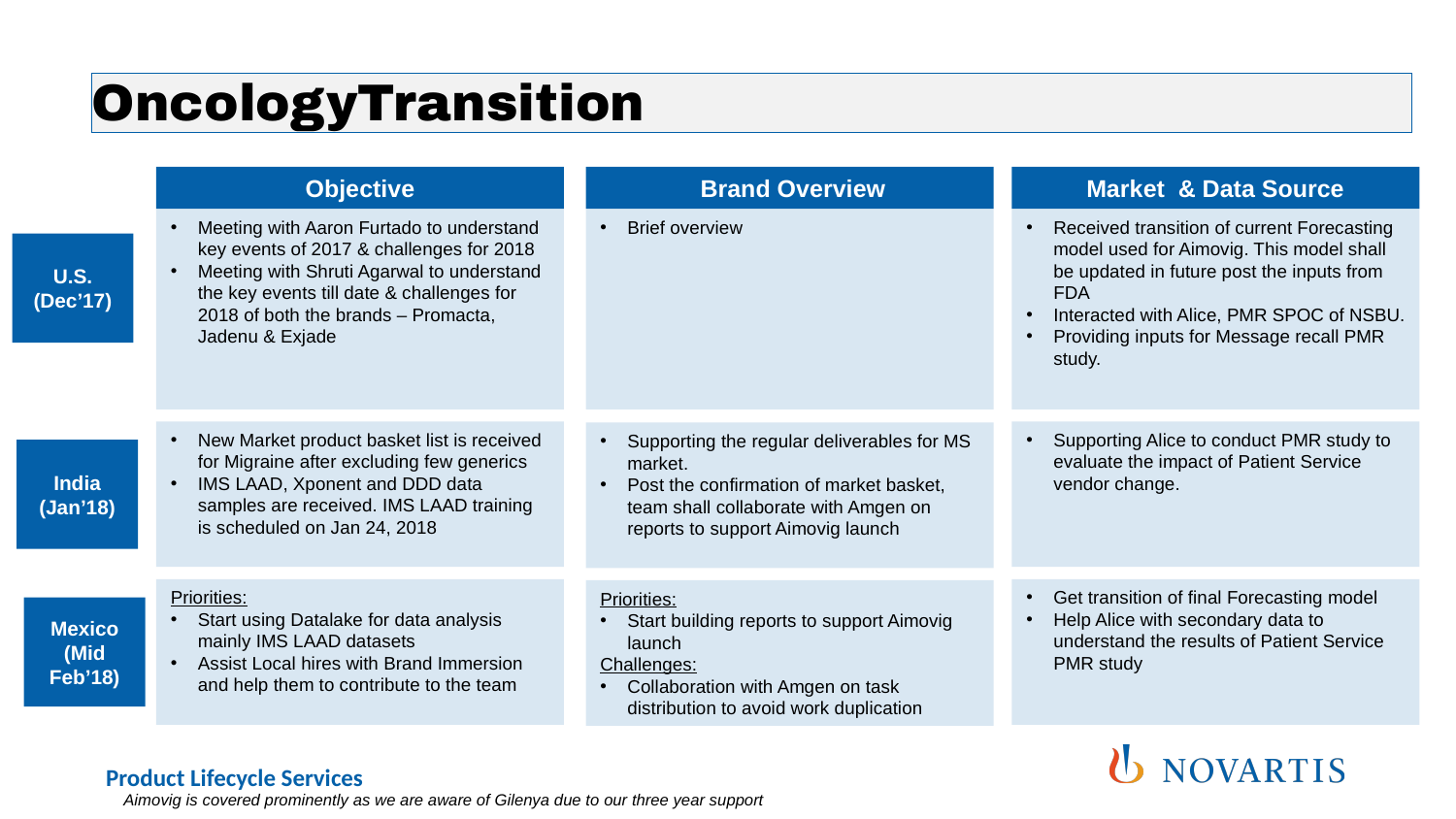

# OncologyTransition
Objective
Meeting with Aaron Furtado to understand key events of 2017 & challenges for 2018
Meeting with Shruti Agarwal to understand the key events till date & challenges for 2018 of both the brands – Promacta, Jadenu & Exjade
 Brand Overview
Brief overview
Market  & Data Source
Received transition of current Forecasting model used for Aimovig. This model shall be updated in future post the inputs from FDA
Interacted with Alice, PMR SPOC of NSBU.
Providing inputs for Message recall PMR study.
U.S.
(Dec’17)
Supporting Alice to conduct PMR study to evaluate the impact of Patient Service vendor change.
New Market product basket list is received for Migraine after excluding few generics
IMS LAAD, Xponent and DDD data samples are received. IMS LAAD training is scheduled on Jan 24, 2018
Supporting the regular deliverables for MS market.
Post the confirmation of market basket, team shall collaborate with Amgen on reports to support Aimovig launch
India
(Jan’18)
Get transition of final Forecasting model
Help Alice with secondary data to understand the results of Patient Service PMR study
Priorities:
Start using Datalake for data analysis mainly IMS LAAD datasets
Assist Local hires with Brand Immersion and help them to contribute to the team
Priorities:
Start building reports to support Aimovig launch
Challenges:
Collaboration with Amgen on task distribution to avoid work duplication
Mexico
(Mid Feb’18)
Aimovig is covered prominently as we are aware of Gilenya due to our three year support